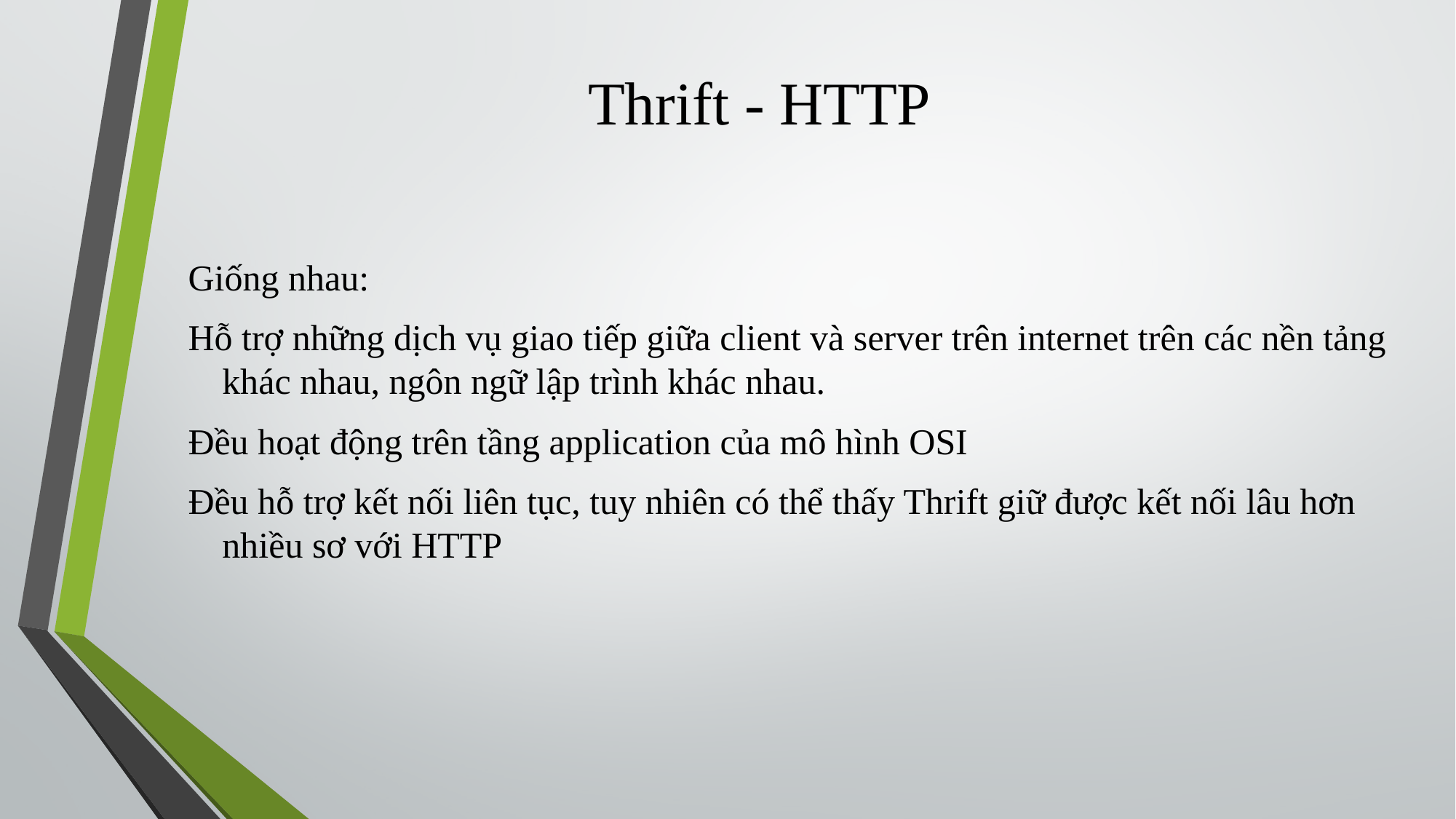

# Thrift - HTTP
Giống nhau:
Hỗ trợ những dịch vụ giao tiếp giữa client và server trên internet trên các nền tảng khác nhau, ngôn ngữ lập trình khác nhau.
Đều hoạt động trên tầng application của mô hình OSI
Đều hỗ trợ kết nối liên tục, tuy nhiên có thể thấy Thrift giữ được kết nối lâu hơn nhiều sơ với HTTP